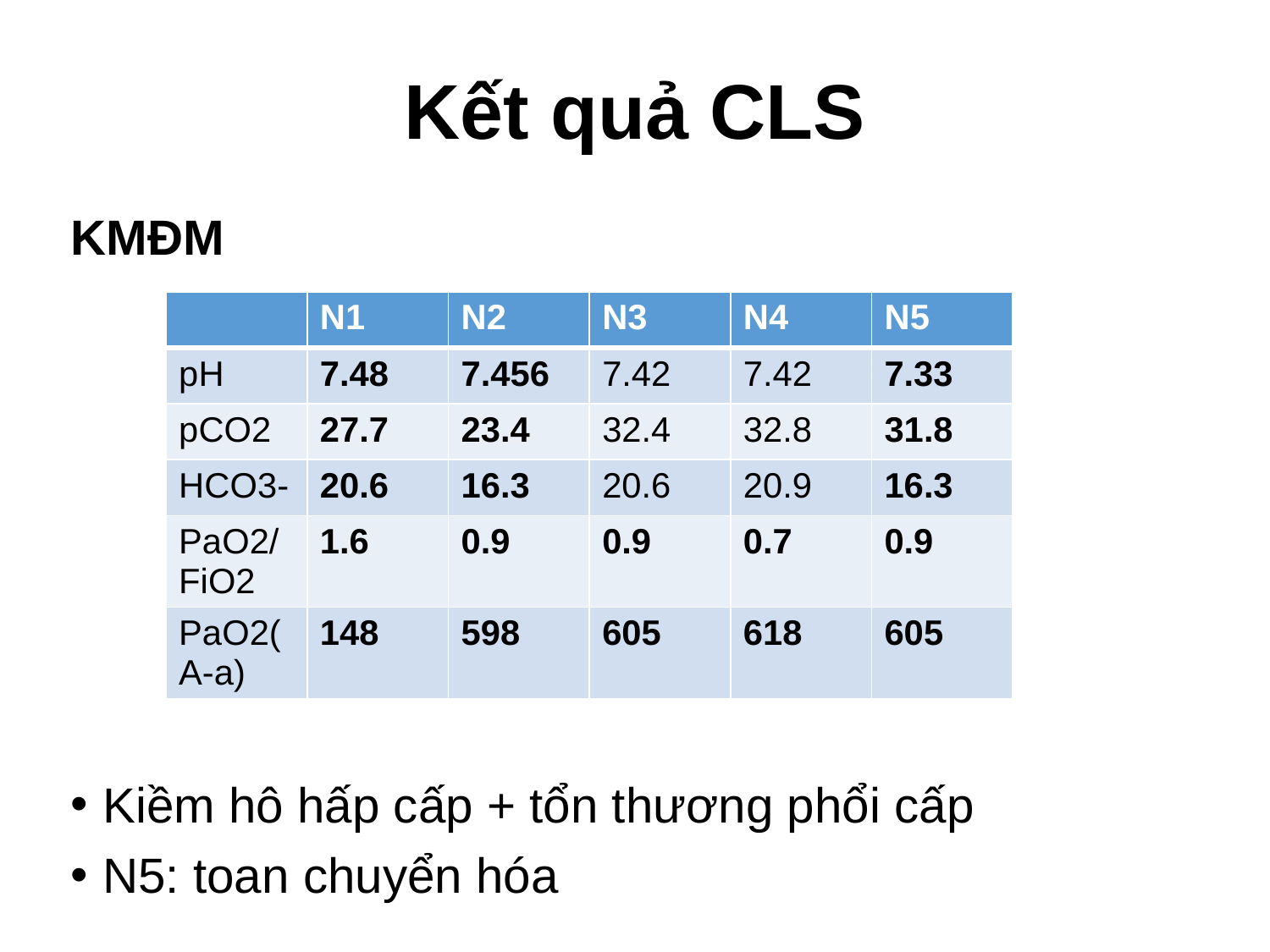

# Kết quả CLS
KMĐM

Kiềm hô hấp cấp + tổn thương phổi cấp
N5: toan chuyển hóa
|  | N1 | N2 | N3 | N4 | N5 |
| --- | --- | --- | --- | --- | --- |
| pH | 7.48 | 7.456 | 7.42 | 7.42 | 7.33 |
| pCO2 | 27.7 | 23.4 | 32.4 | 32.8 | 31.8 |
| HCO3- | 20.6 | 16.3 | 20.6 | 20.9 | 16.3 |
| PaO2/FiO2 | 1.6 | 0.9 | 0.9 | 0.7 | 0.9 |
| PaO2(A-a) | 148 | 598 | 605 | 618 | 605 |